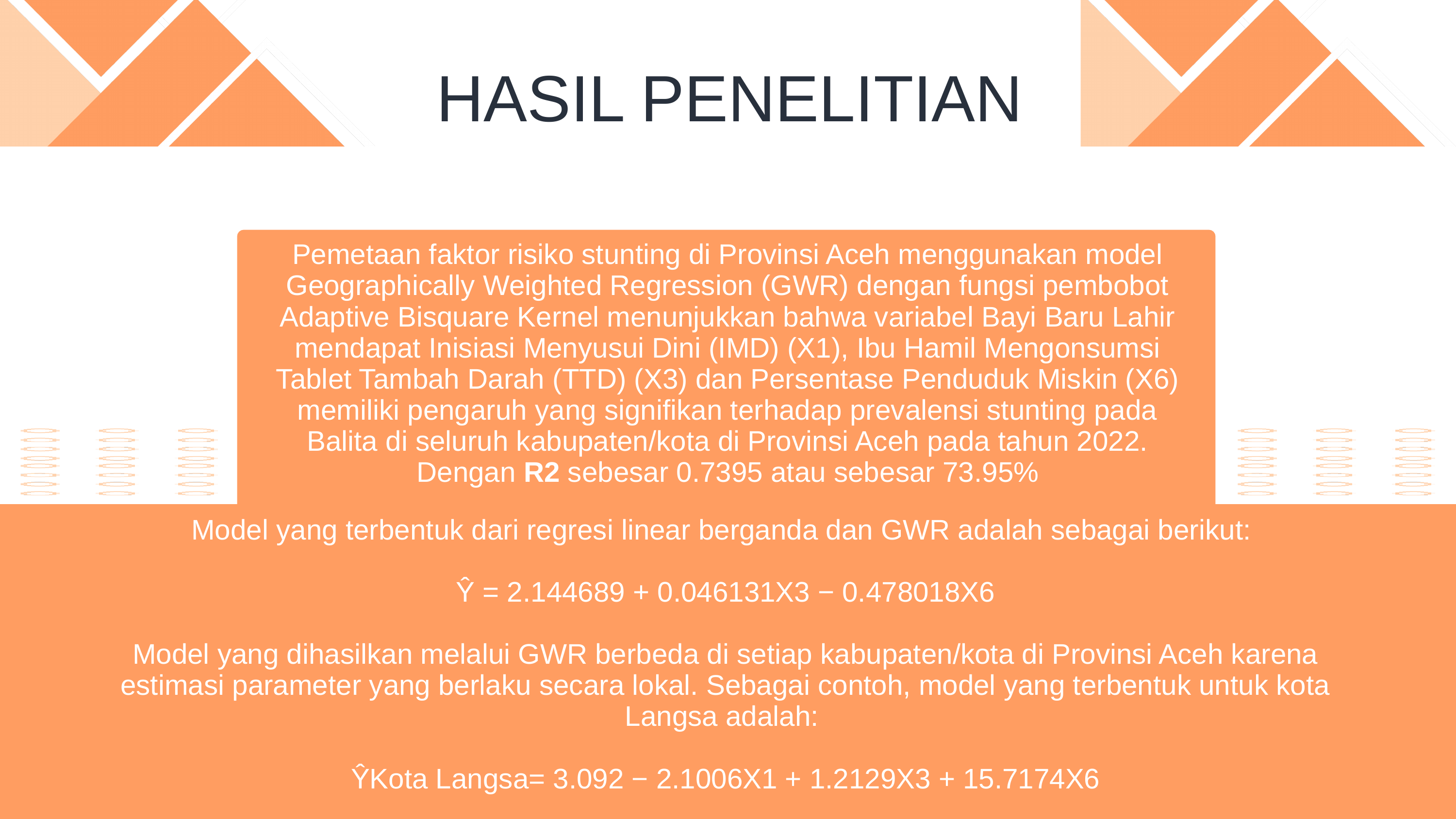

HASIL PENELITIAN

Pemetaan faktor risiko stunting di Provinsi Aceh menggunakan model Geographically Weighted Regression (GWR) dengan fungsi pembobot Adaptive Bisquare Kernel menunjukkan bahwa variabel Bayi Baru Lahir mendapat Inisiasi Menyusui Dini (IMD) (X1), Ibu Hamil Mengonsumsi Tablet Tambah Darah (TTD) (X3) dan Persentase Penduduk Miskin (X6) memiliki pengaruh yang signifikan terhadap prevalensi stunting pada Balita di seluruh kabupaten/kota di Provinsi Aceh pada tahun 2022. Dengan R2 sebesar 0.7395 atau sebesar 73.95%

Model yang terbentuk dari regresi linear berganda dan GWR adalah sebagai berikut:

Ŷ = 2.144689 + 0.046131X3 − 0.478018X6

Model yang dihasilkan melalui GWR berbeda di setiap kabupaten/kota di Provinsi Aceh karena estimasi parameter yang berlaku secara lokal. Sebagai contoh, model yang terbentuk untuk kota Langsa adalah:

ŶKota Langsa= 3.092 − 2.1006X1 + 1.2129X3 + 15.7174X6